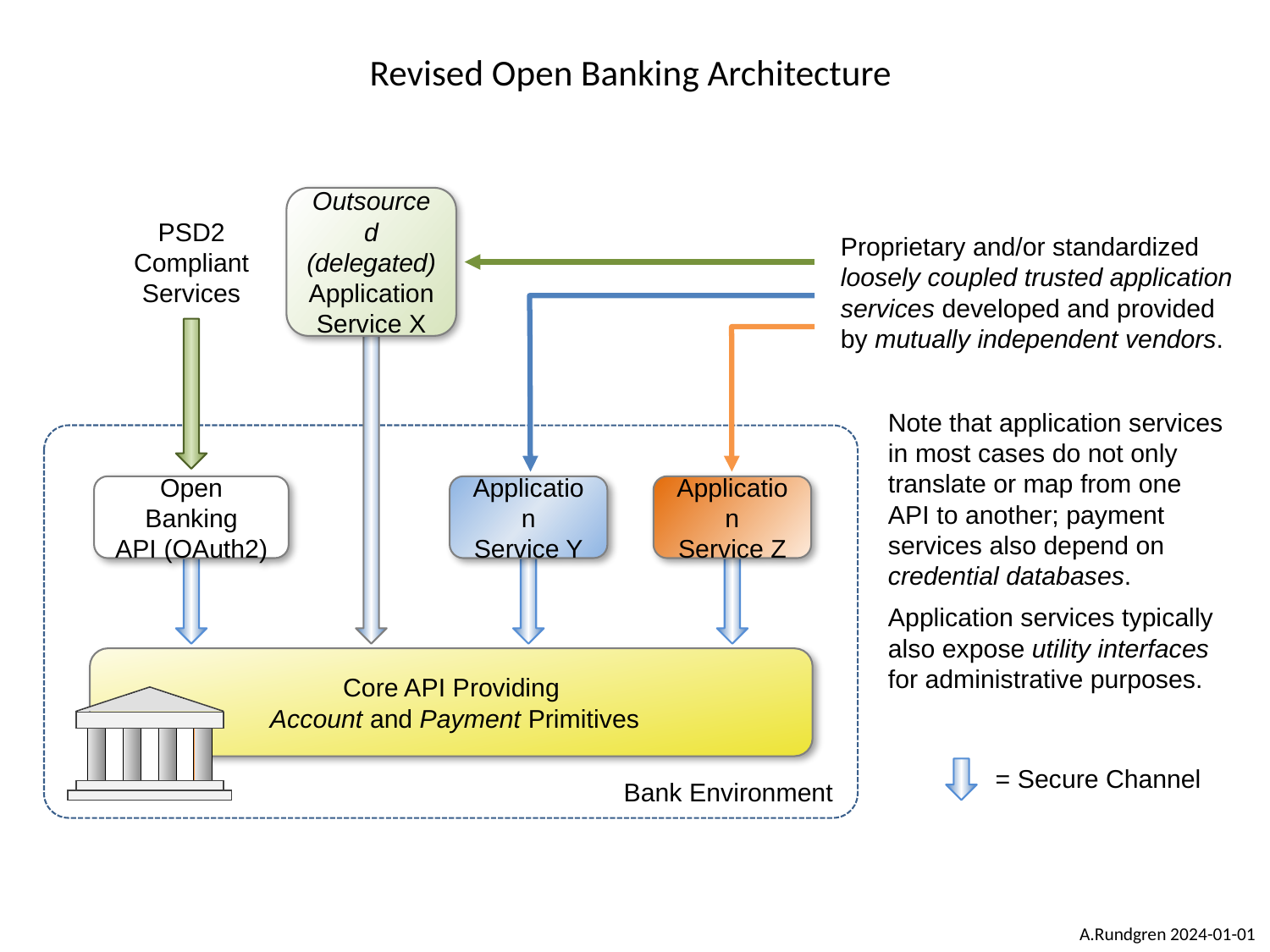

Revised Open Banking Architecture
Outsourced
(delegated)
Application
Service X

PSD2
Compliant
Services
Proprietary and/or standardized
loosely coupled trusted application
services developed and provided
by mutually independent vendors.

Note that application services
in most cases do not only
translate or map from one
API to another; payment
services also depend on
credential databases.
Application services typically
also expose utility interfaces
for administrative purposes.

Open Banking
API (OAuth2)
Application
Service Y
Application
Service Z

Core API Providing
 Account and Payment Primitives

= Secure Channel

Bank Environment
A.Rundgren 2024-01-01